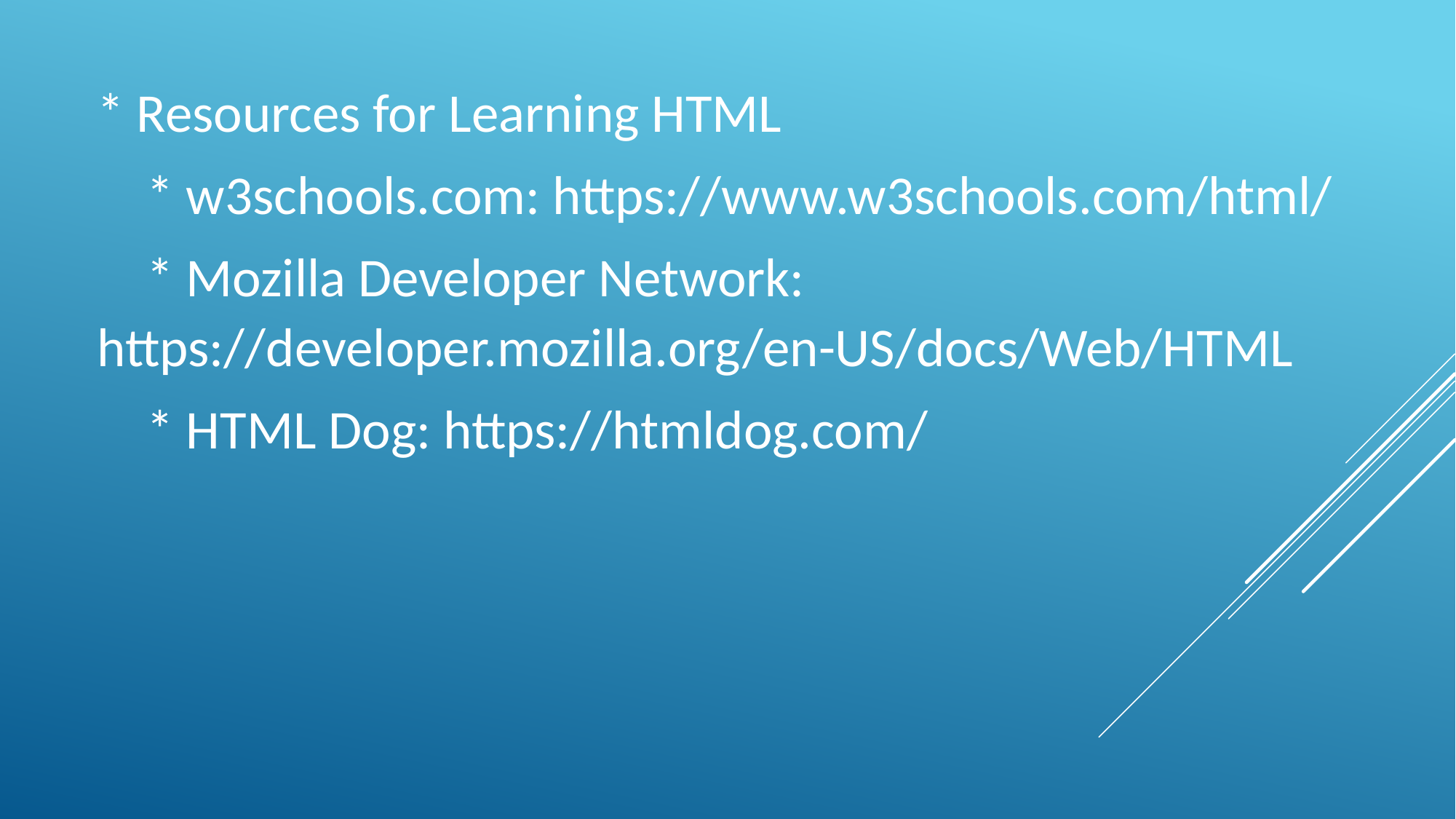

* Resources for Learning HTML
    * w3schools.com: https://www.w3schools.com/html/
    * Mozilla Developer Network: https://developer.mozilla.org/en-US/docs/Web/HTML
    * HTML Dog: https://htmldog.com/